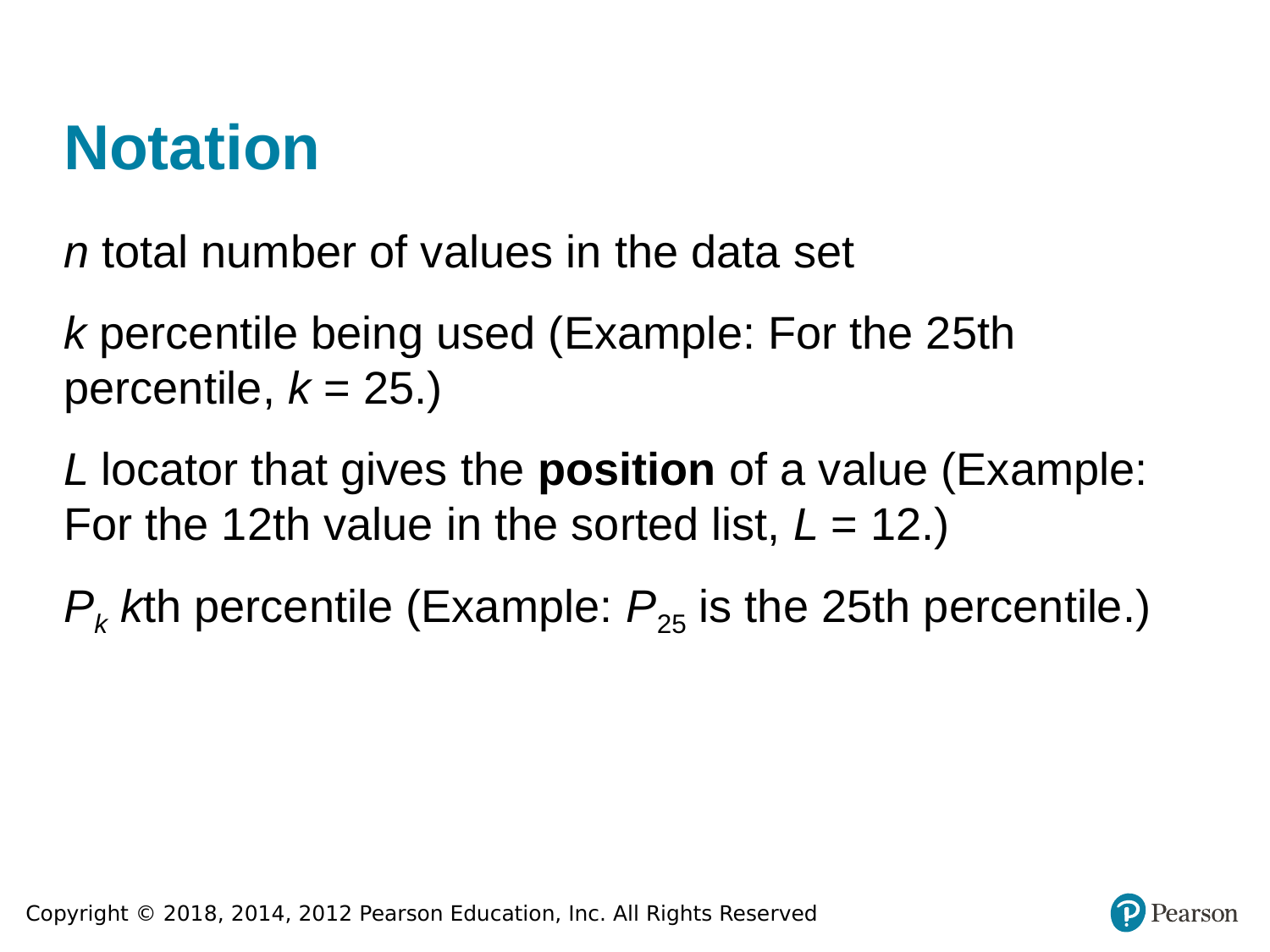

# Notation
n total number of values in the data set
k percentile being used (Example: For the 25th percentile, k = 25.)
L locator that gives the position of a value (Example: For the 12th value in the sorted list, L = 12.)
Pk kth percentile (Example: P25 is the 25th percentile.)